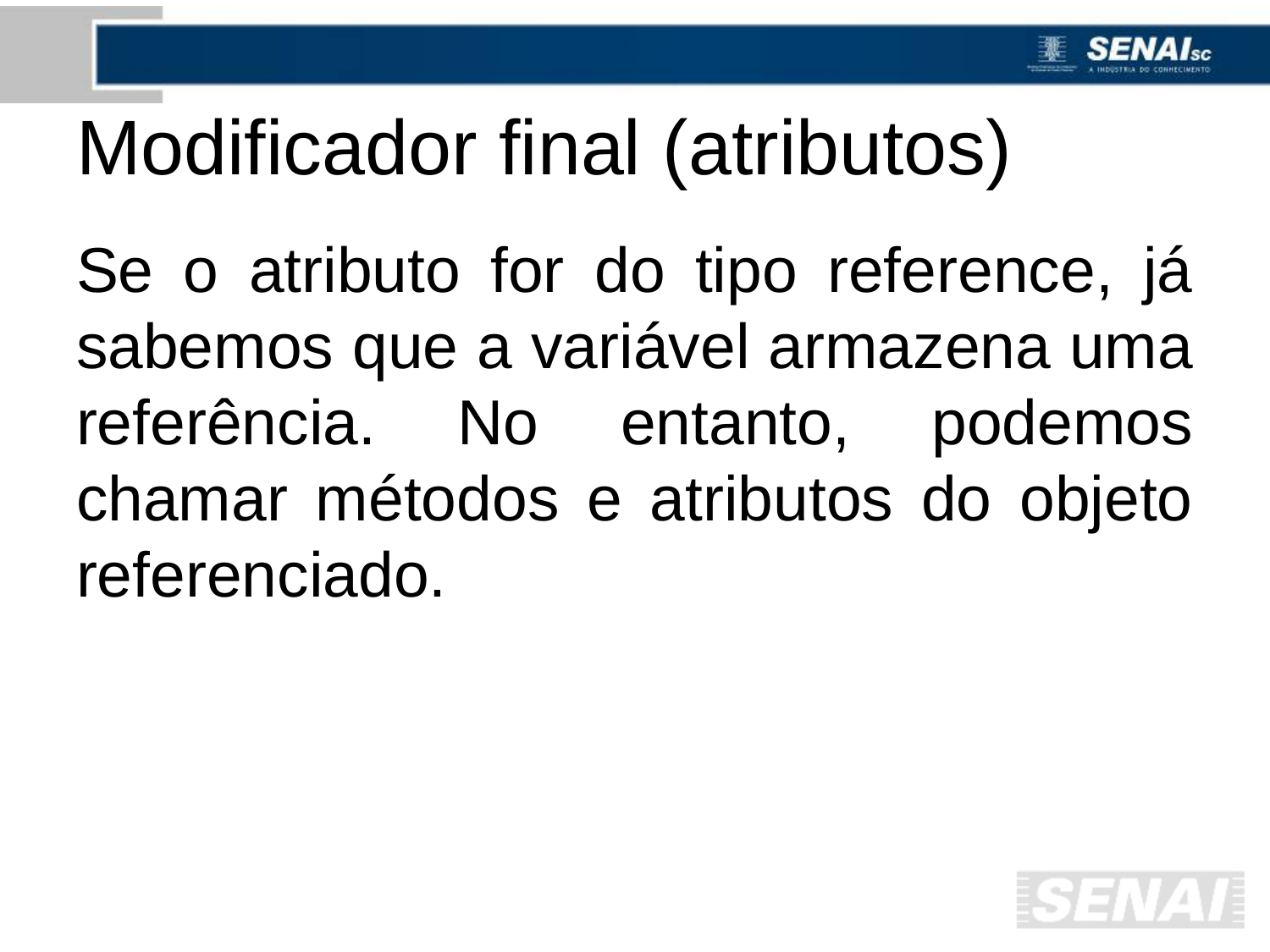

# Modificador final (atributos)
Se o atributo for do tipo reference, já sabemos que a variável armazena uma referência. No entanto, podemos chamar métodos e atributos do objeto referenciado.